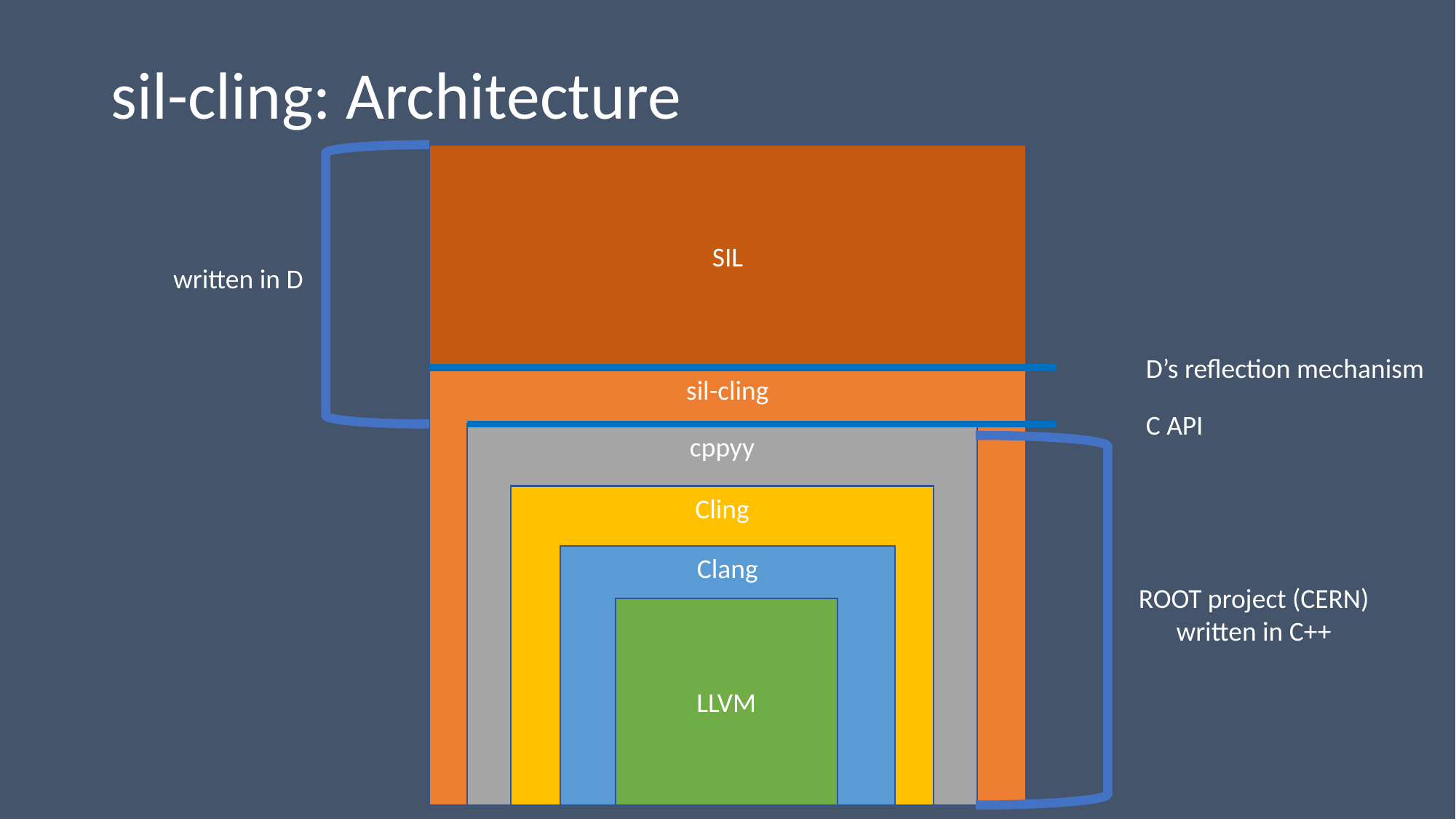

# sil-cling: Architecture

SIL
written in D
D’s reflection mechanism
sil-cling
C API
cppyy

Cling
Clang
ROOT project (CERN)
written in C++
LLVM